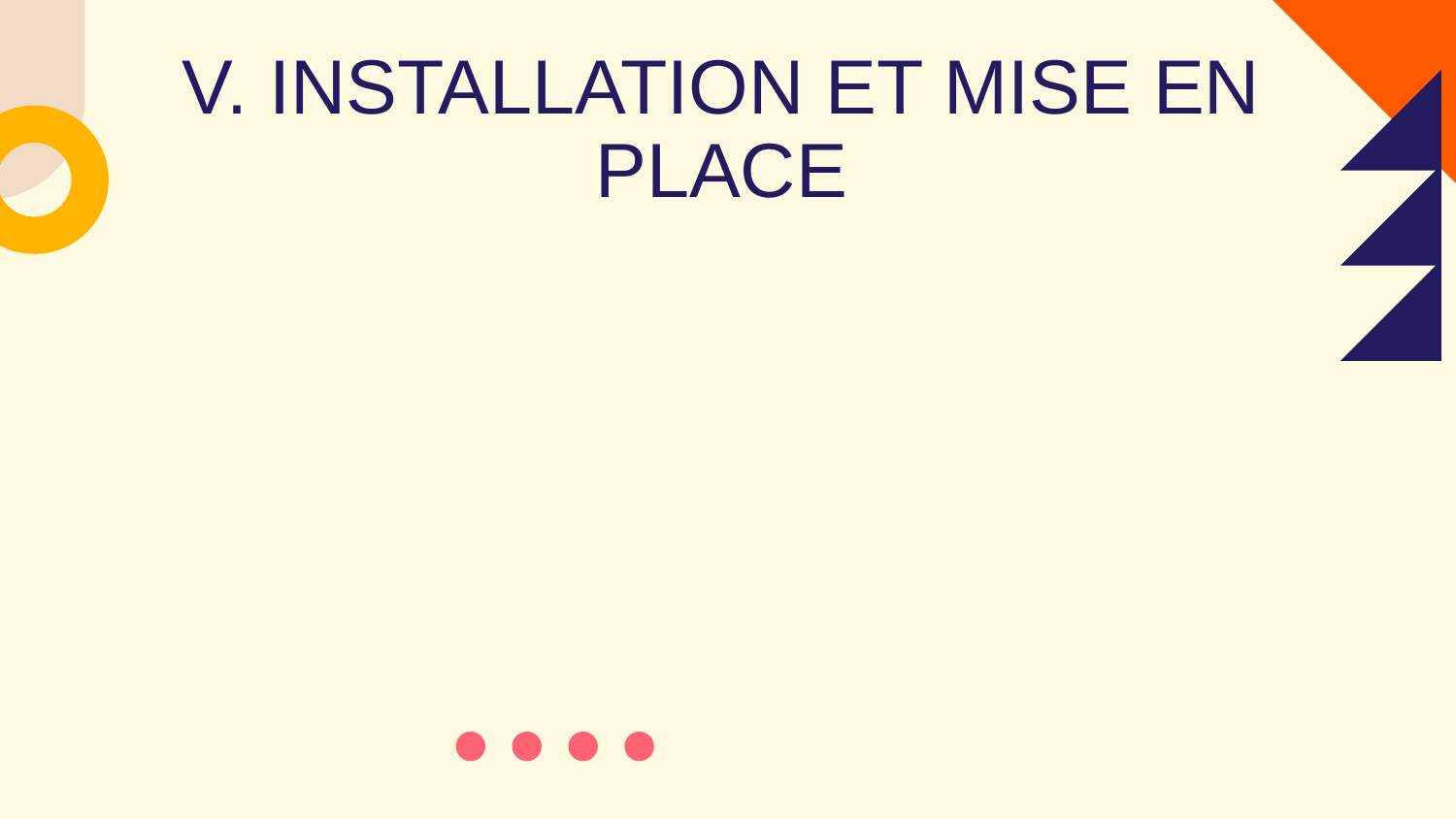

# V. INSTALLATION ET MISE EN PLACE